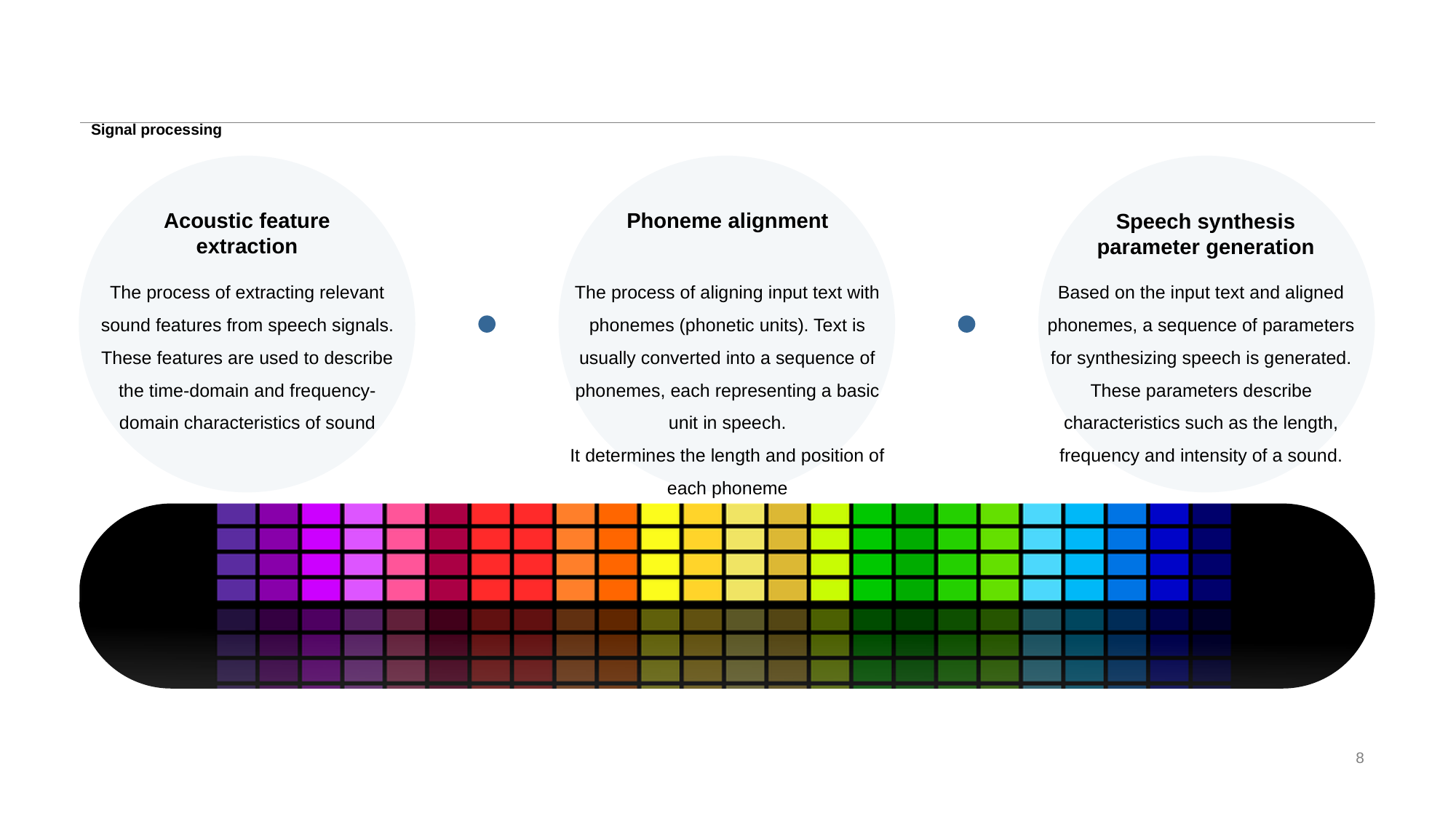

# Signal processing

Acoustic feature extraction
The process of extracting relevant sound features from speech signals. These features are used to describe the time-domain and frequency-domain characteristics of sound

Phoneme alignment
The process of aligning input text with phonemes (phonetic units). Text is usually converted into a sequence of phonemes, each representing a basic unit in speech.
It determines the length and position of each phoneme

Speech synthesis parameter generation
Based on the input text and aligned phonemes, a sequence of parameters for synthesizing speech is generated. These parameters describe characteristics such as the length, frequency and intensity of a sound.

8